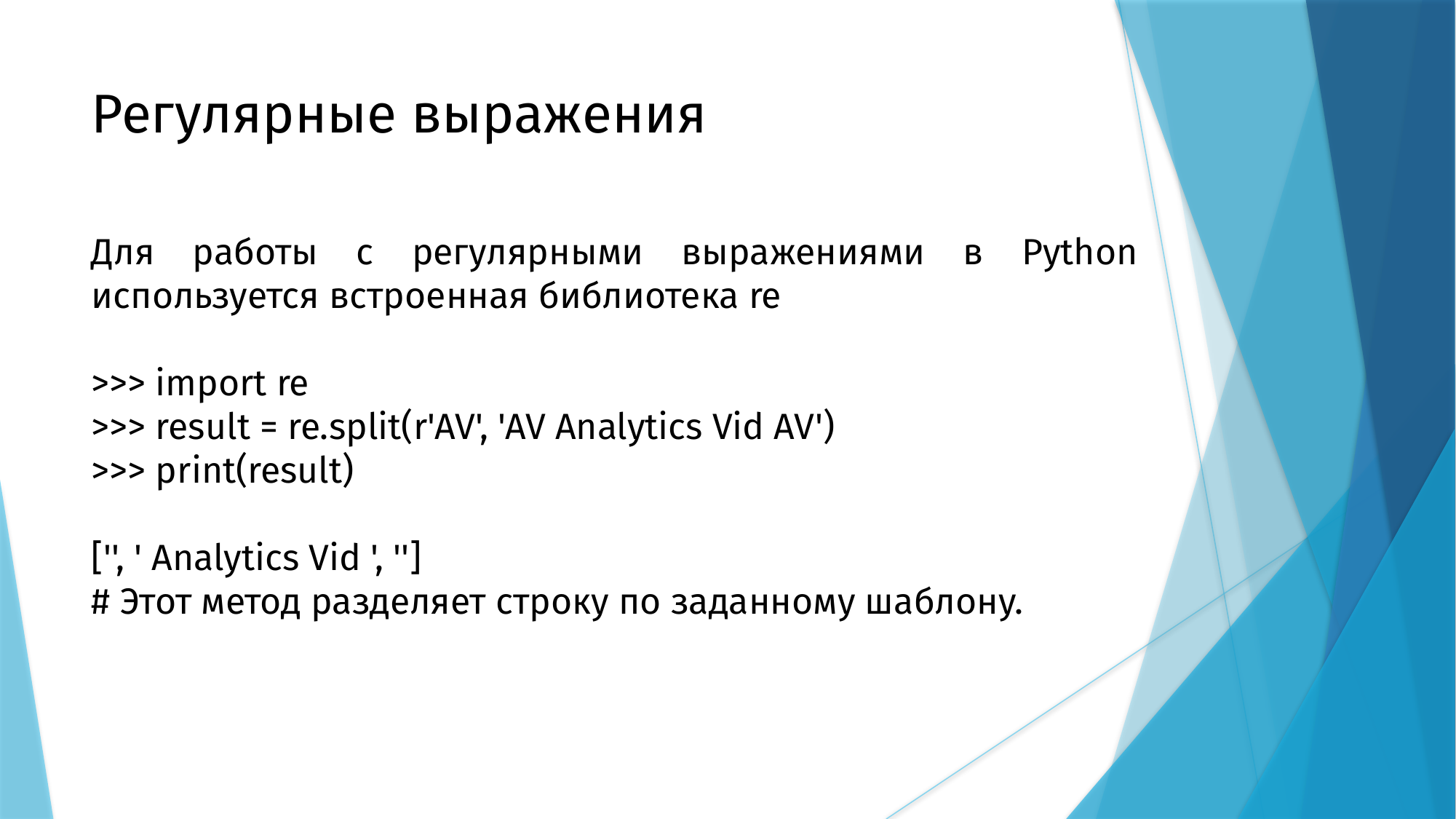

Регулярные выражения

Для работы с регулярными выражениями в Python используется встроенная библиотека re

>>> import re
>>> result = re.split(r'AV', 'AV Analytics Vid AV')
>>> print(result)

['', ' Analytics Vid ', '']
# Этот метод разделяет строку по заданному шаблону.